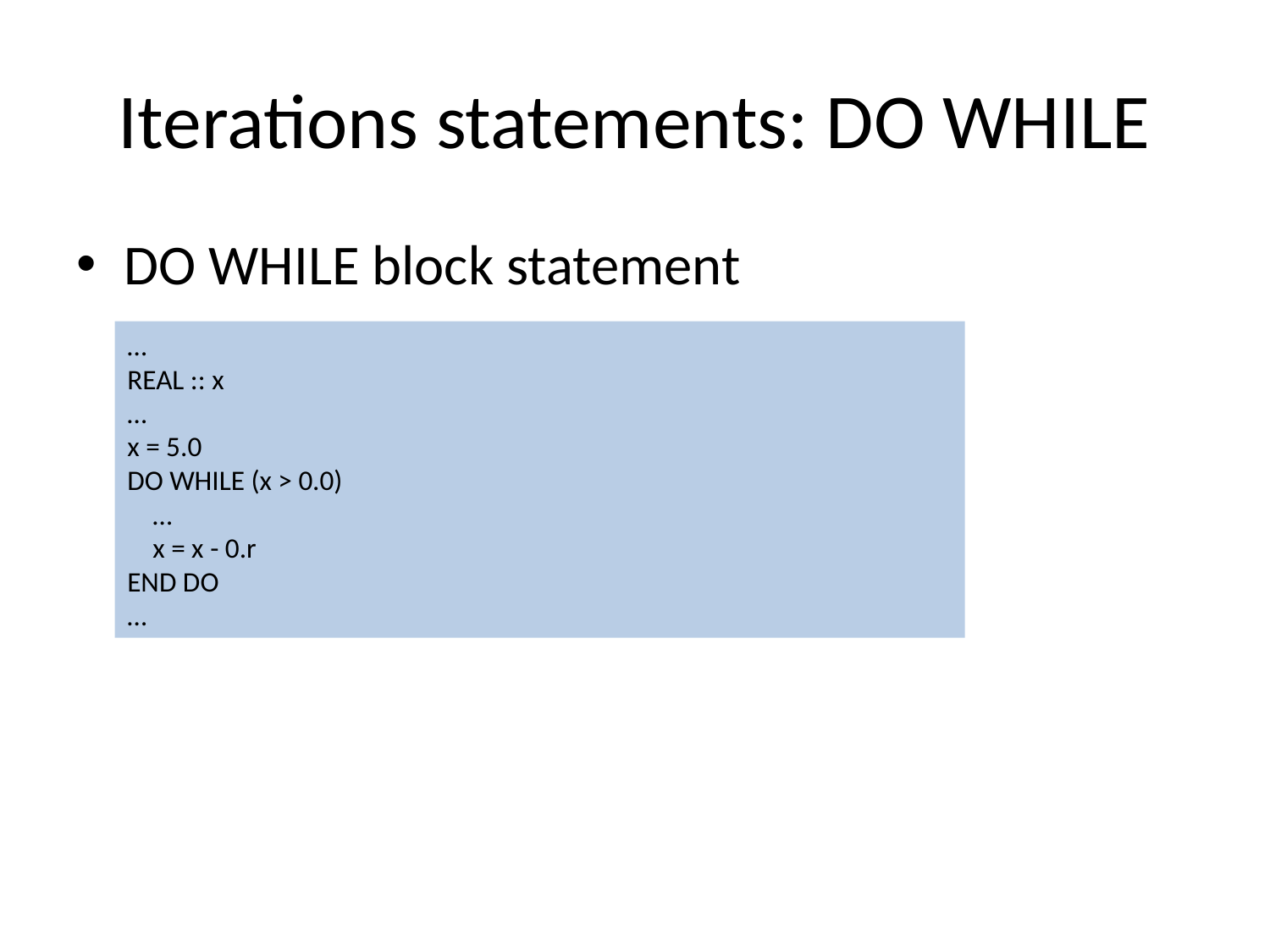

# Iterations statements: DO WHILE
DO WHILE block statement
…
REAL :: x
…
x = 5.0
DO WHILE (x > 0.0)
    …
    x = x - 0.r
END DO
…